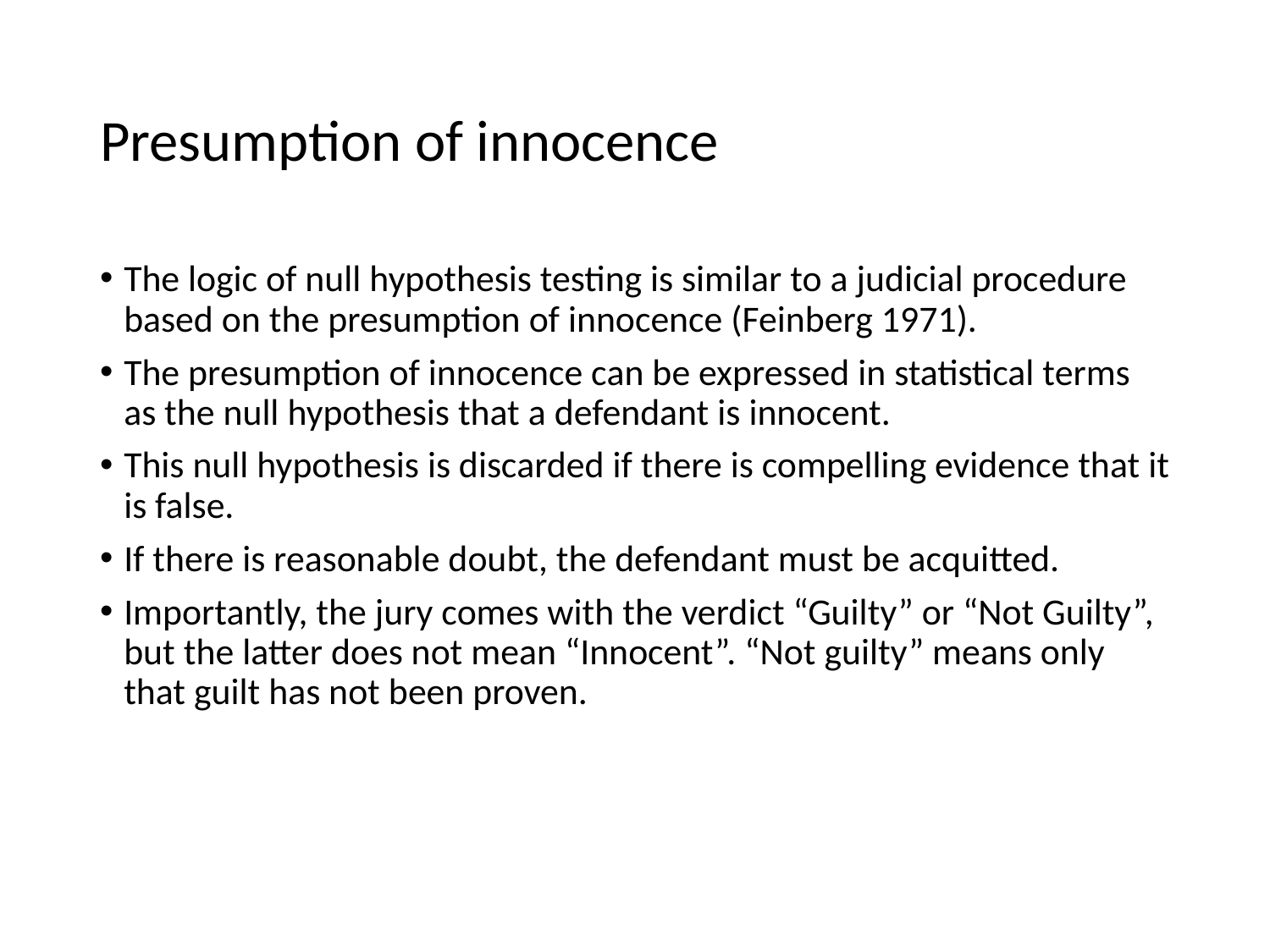

# Presumption of innocence
The logic of null hypothesis testing is similar to a judicial procedure based on the presumption of innocence (Feinberg 1971).
The presumption of innocence can be expressed in statistical terms as the null hypothesis that a defendant is innocent.
This null hypothesis is discarded if there is compelling evidence that it is false.
If there is reasonable doubt, the defendant must be acquitted.
Importantly, the jury comes with the verdict “Guilty” or “Not Guilty”, but the latter does not mean “Innocent”. “Not guilty” means only that guilt has not been proven.